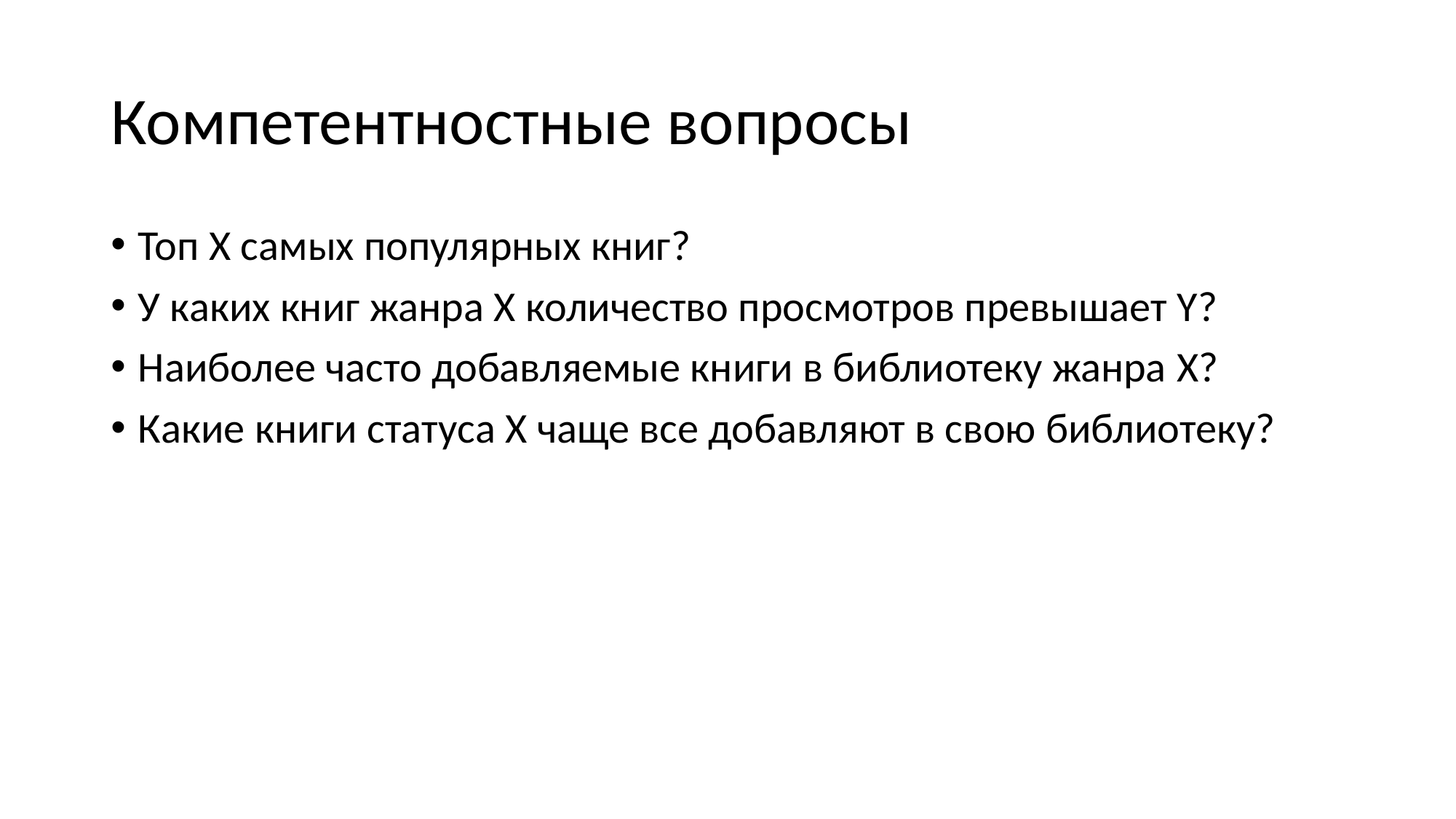

# Компетентностные вопросы
Топ X самых популярных книг?
У каких книг жанра X количество просмотров превышает Y?
Наиболее часто добавляемые книги в библиотеку жанра X?
Какие книги статуса X чаще все добавляют в свою библиотеку?